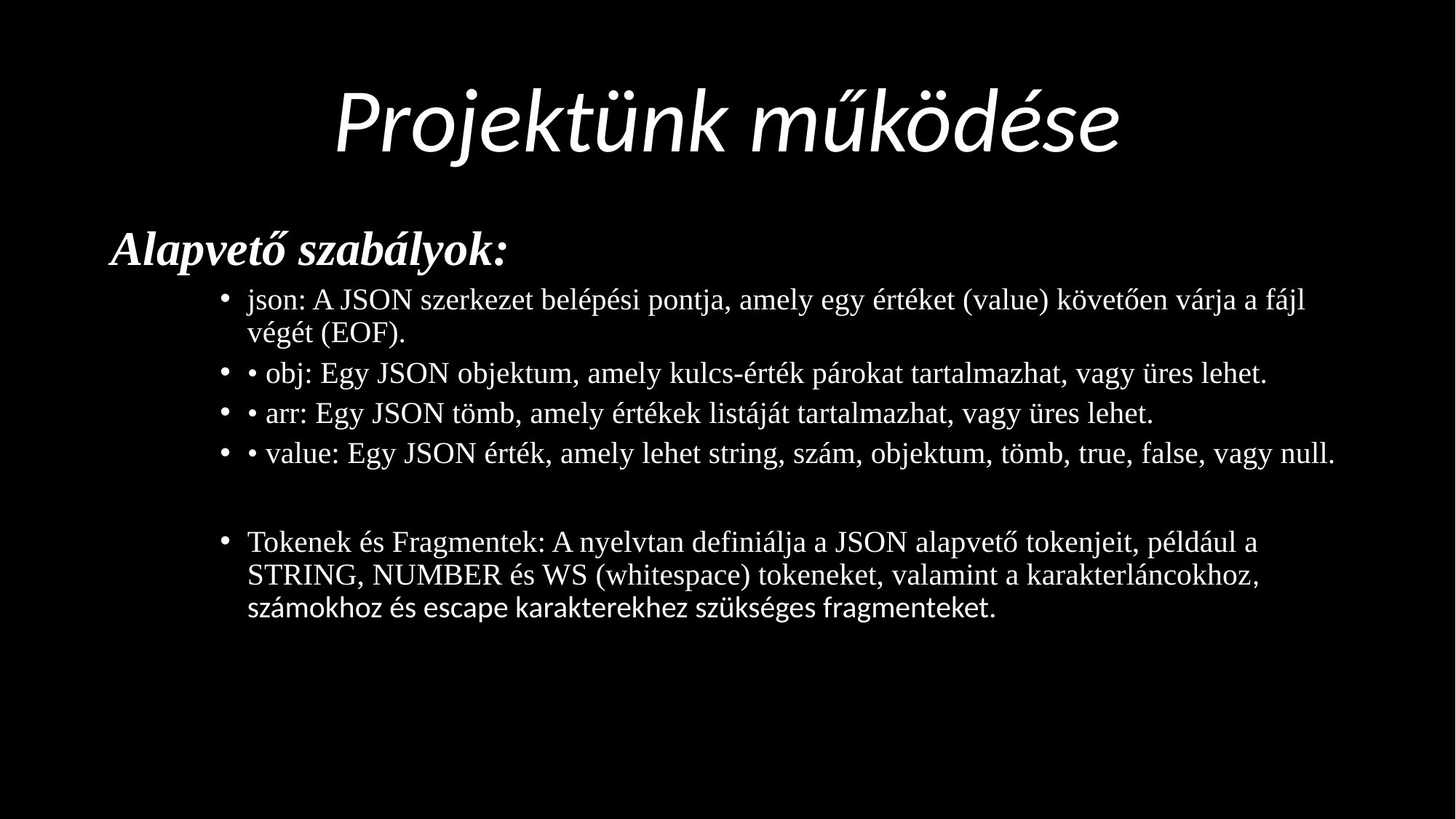

# Projektünk működése
Alapvető szabályok:
json: A JSON szerkezet belépési pontja, amely egy értéket (value) követően várja a fájl végét (EOF).
• obj: Egy JSON objektum, amely kulcs-érték párokat tartalmazhat, vagy üres lehet.
• arr: Egy JSON tömb, amely értékek listáját tartalmazhat, vagy üres lehet.
• value: Egy JSON érték, amely lehet string, szám, objektum, tömb, true, false, vagy null.

Tokenek és Fragmentek: A nyelvtan definiálja a JSON alapvető tokenjeit, például a STRING, NUMBER és WS (whitespace) tokeneket, valamint a karakterláncokhoz, számokhoz és escape karakterekhez szükséges fragmenteket.